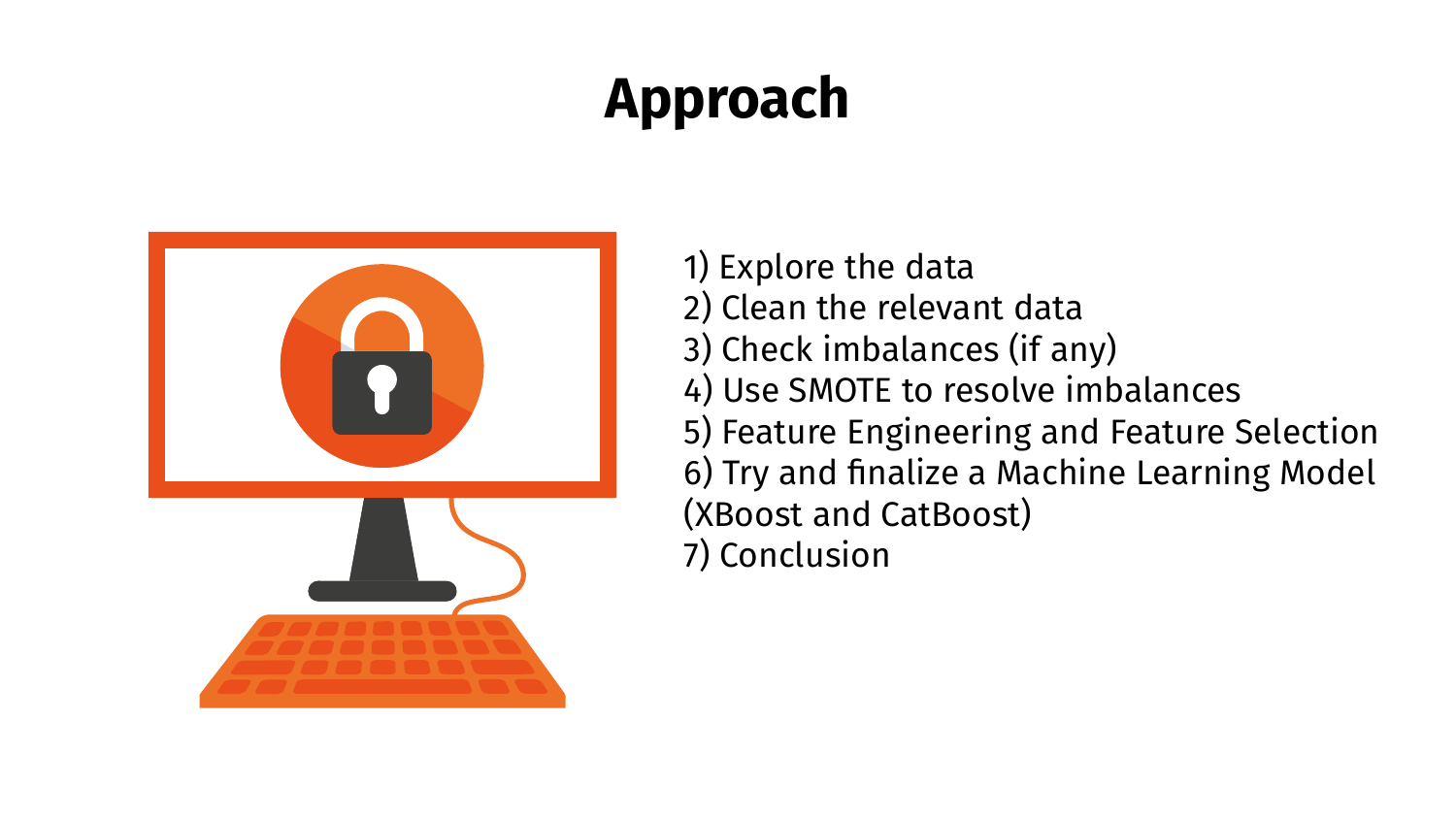

# Approach
1) Explore the data
2) Clean the relevant data
3) Check imbalances (if any)
4) Use SMOTE to resolve imbalances
5) Feature Engineering and Feature Selection
6) Try and finalize a Machine Learning Model (XBoost and CatBoost)
7) Conclusion